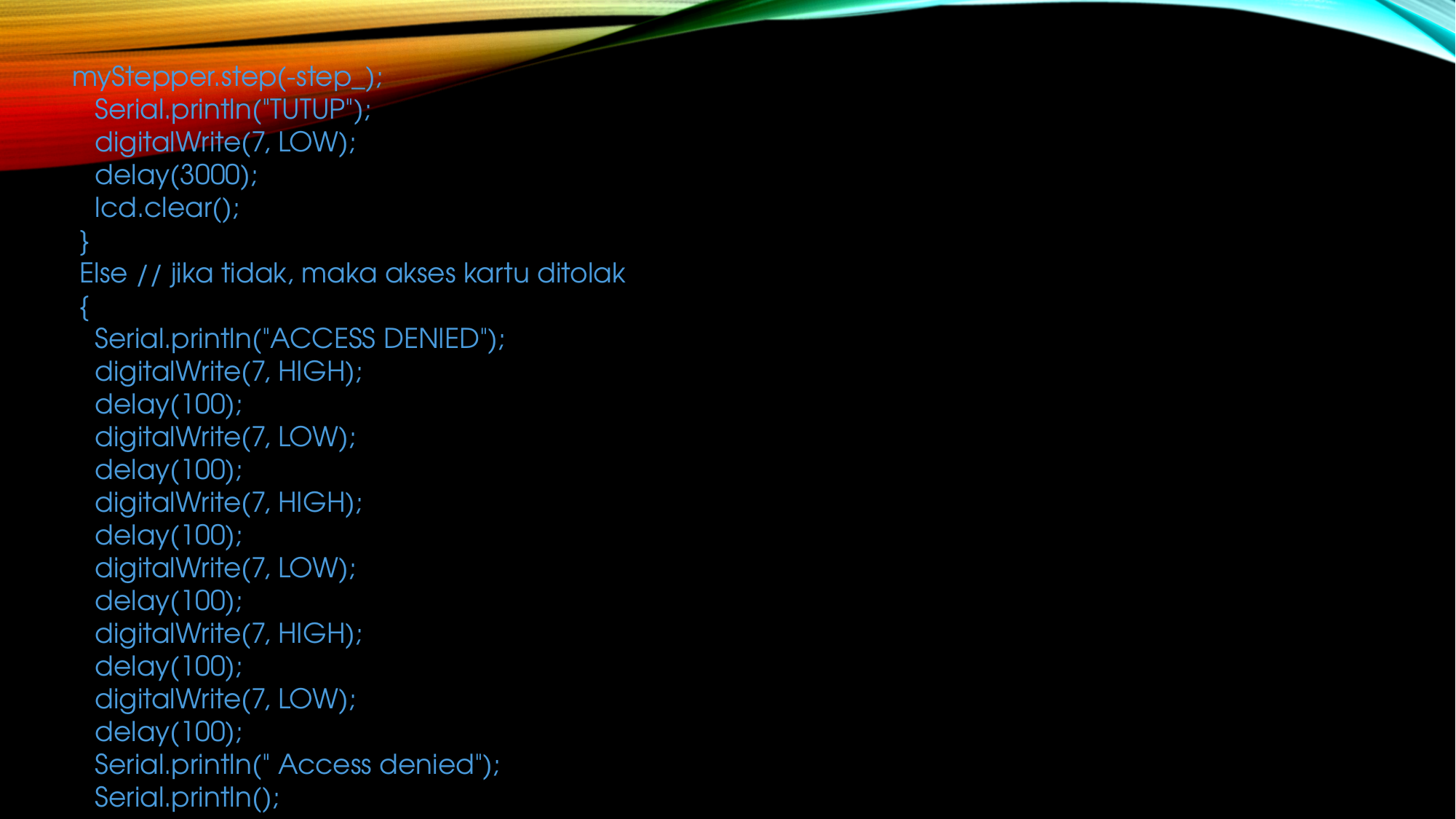

myStepper.step(-step_);
    Serial.println("TUTUP");
    digitalWrite(7, LOW);
    delay(3000);
    lcd.clear();
  }
  Else // jika tidak, maka akses kartu ditolak
  {
    Serial.println("ACCESS DENIED");
    digitalWrite(7, HIGH);
    delay(100);
    digitalWrite(7, LOW);
    delay(100);
    digitalWrite(7, HIGH);
    delay(100);
    digitalWrite(7, LOW);
    delay(100);
    digitalWrite(7, HIGH);
    delay(100);
    digitalWrite(7, LOW);
    delay(100);
    Serial.println(" Access denied");
    Serial.println();